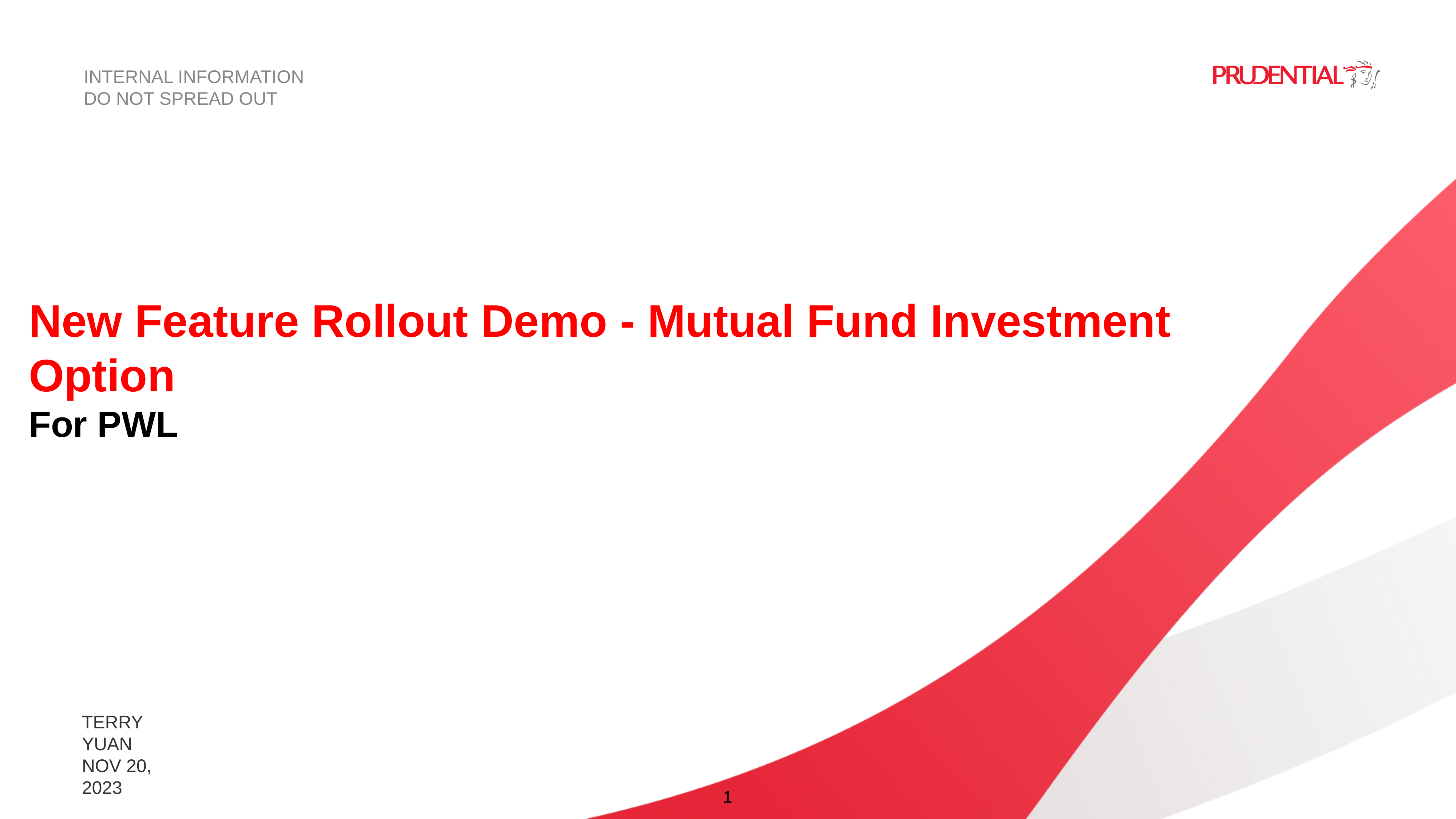

New Feature Rollout Demo - Mutual Fund Investment Option
For PWL

Terry Yuan
Nov 20, 2023
1